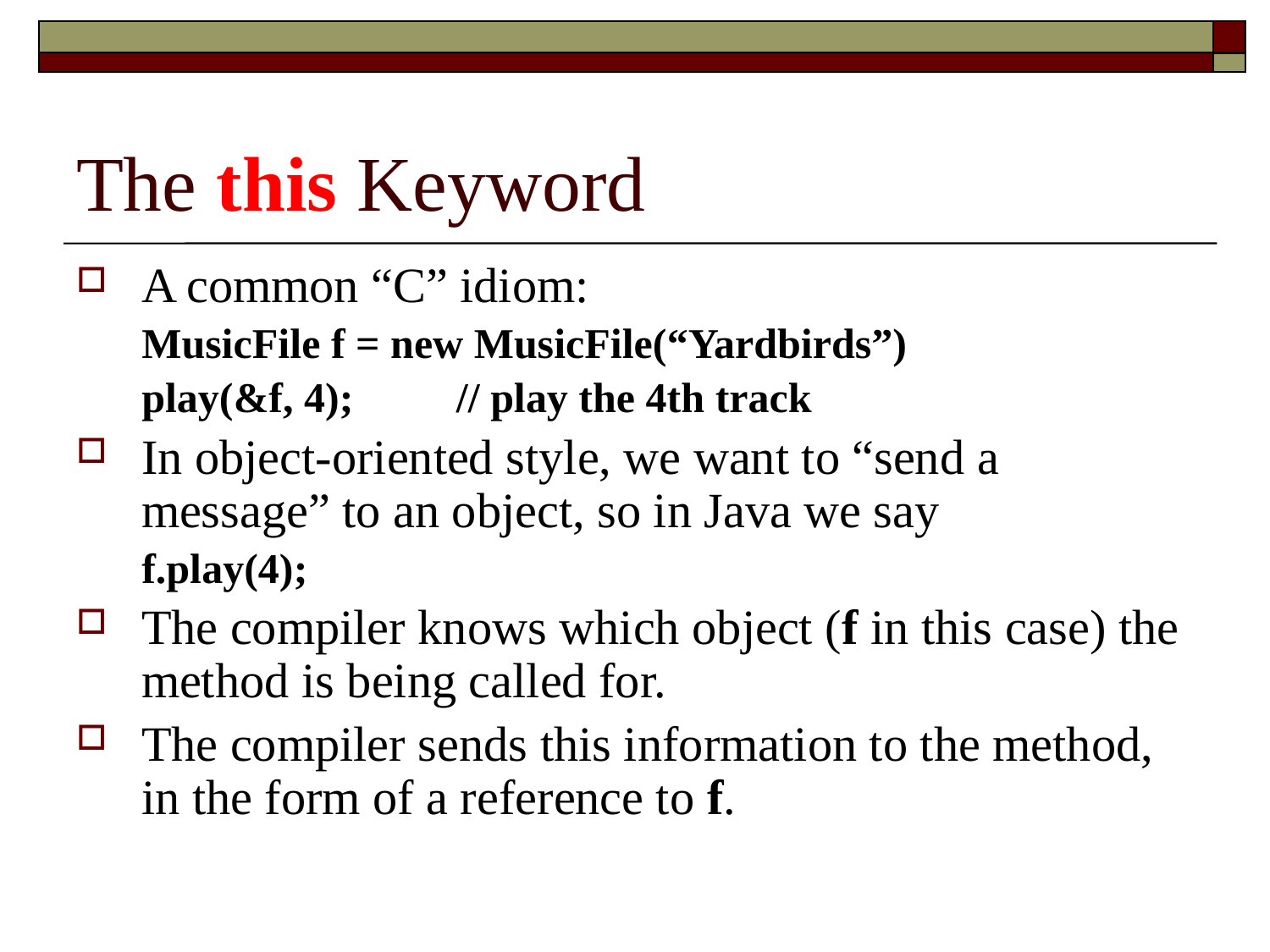

# The this Keyword
A common “C” idiom:
MusicFile f = new MusicFile(“Yardbirds”)
play(&f, 4);	// play the 4th track
In object-oriented style, we want to “send a message” to an object, so in Java we say
f.play(4);
The compiler knows which object (f in this case) the method is being called for.
The compiler sends this information to the method, in the form of a reference to f.